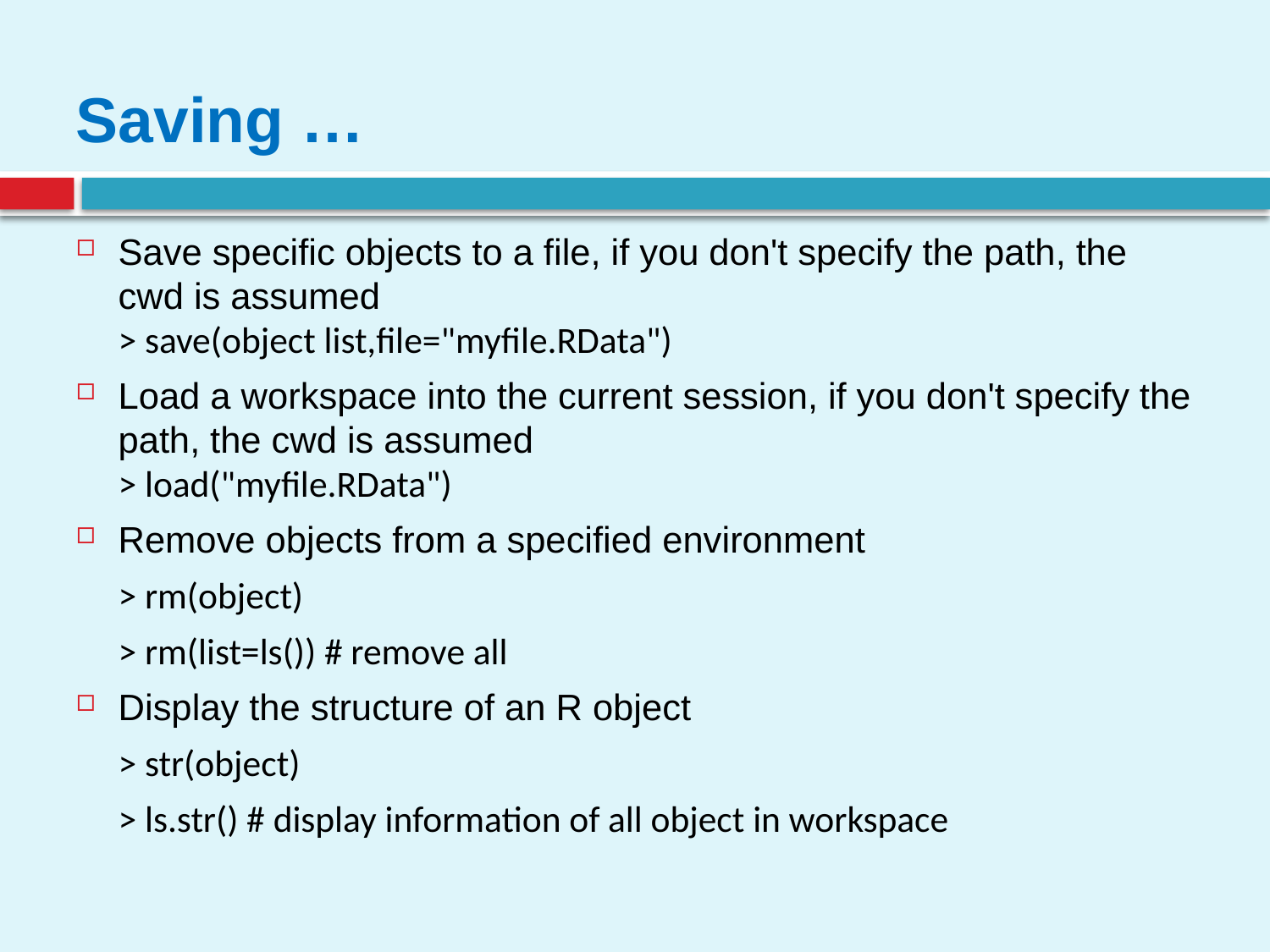

# Saving …
Save specific objects to a file, if you don't specify the path, the cwd is assumed 
> save(object list,file="myfile.RData")
Load a workspace into the current session, if you don't specify the path, the cwd is assumed 
> load("myfile.RData")
Remove objects from a specified environment
	> rm(object)
	> rm(list=ls()) # remove all
Display the structure of an R object
	> str(object)
	> ls.str() # display information of all object in workspace